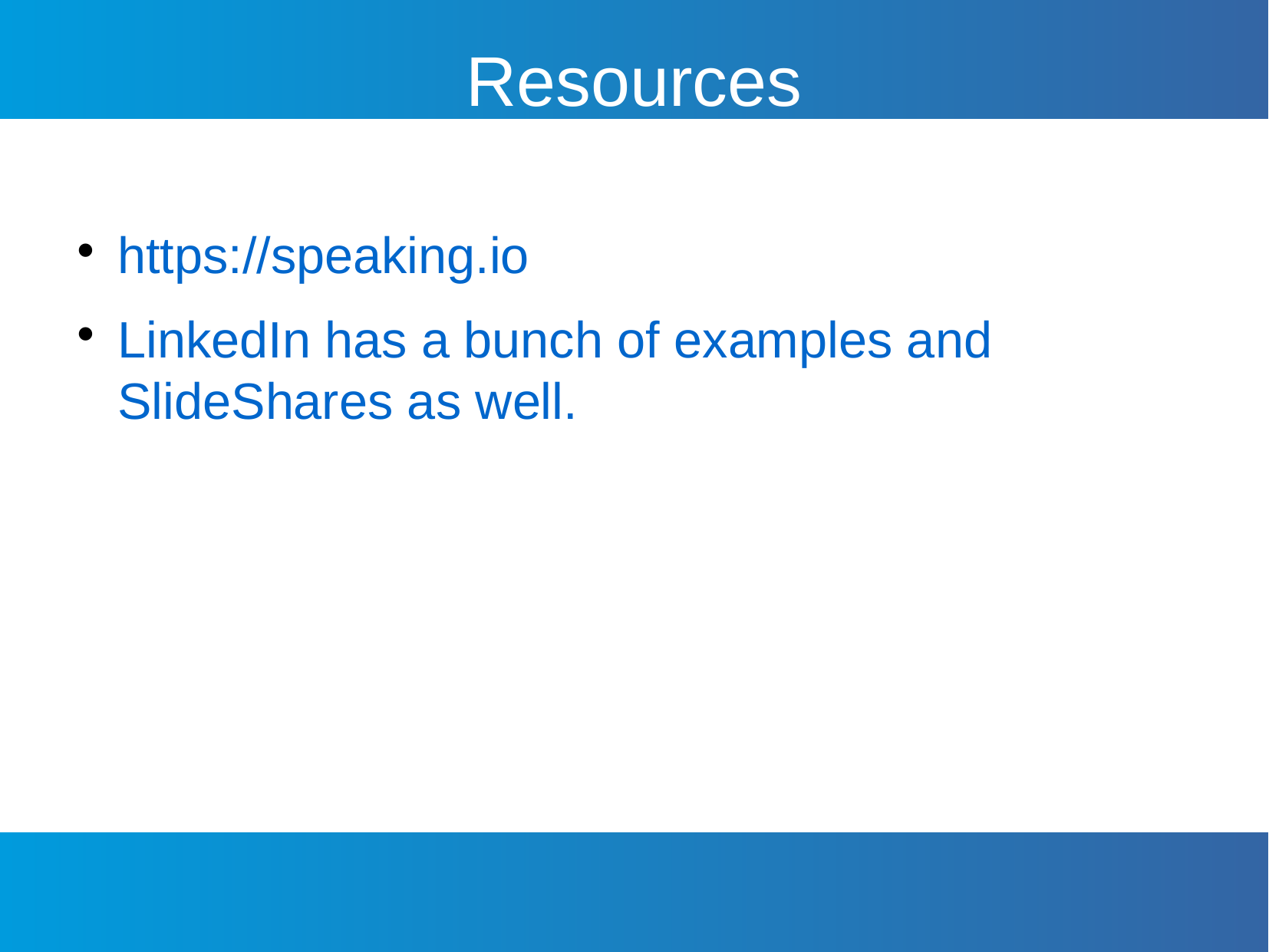

Resources
https://speaking.io
LinkedIn has a bunch of examples and SlideShares as well.